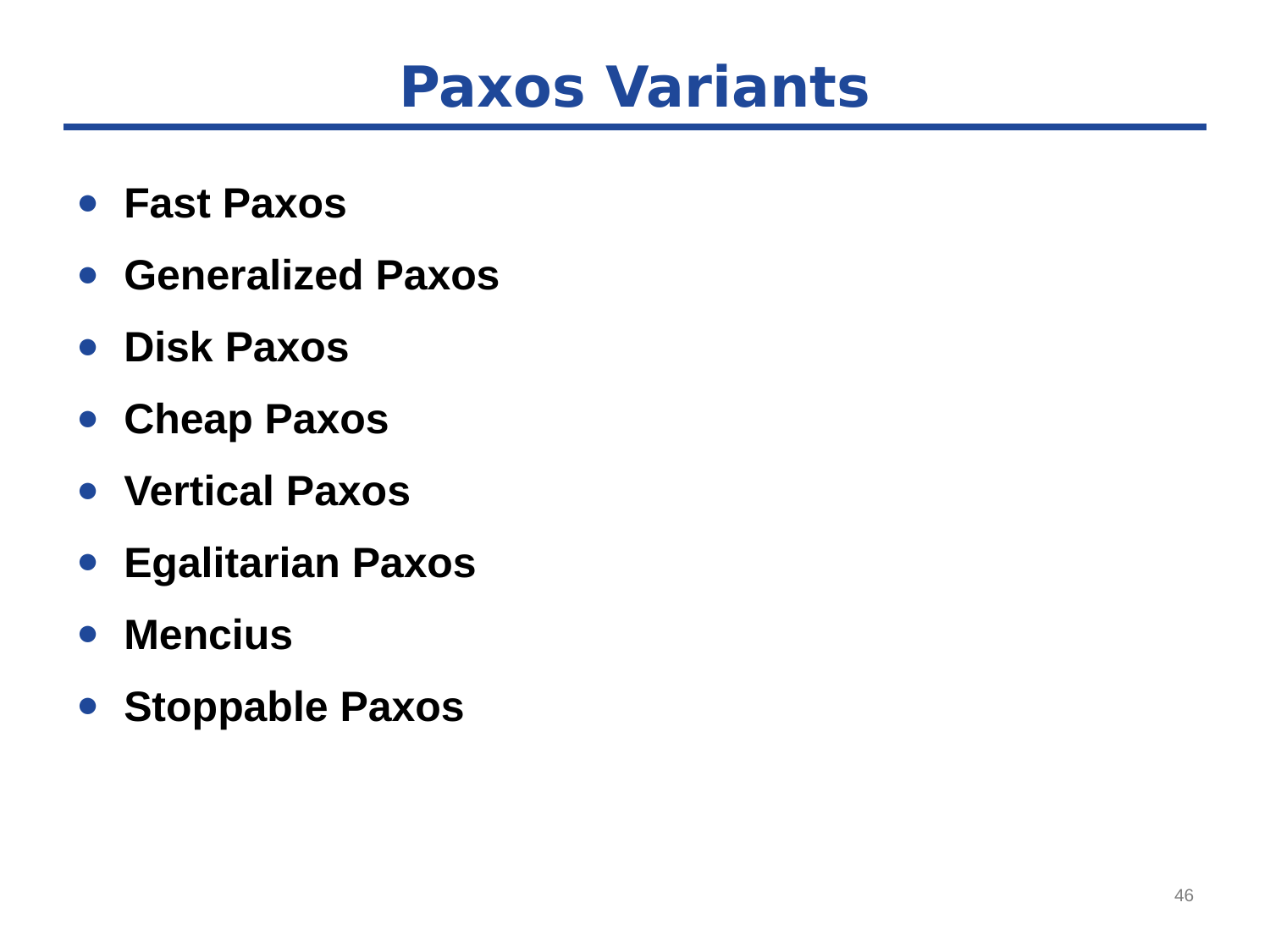

# Paxos Variants
Fast Paxos
Generalized Paxos
Disk Paxos
Cheap Paxos
Vertical Paxos
Egalitarian Paxos
Mencius
Stoppable Paxos

46